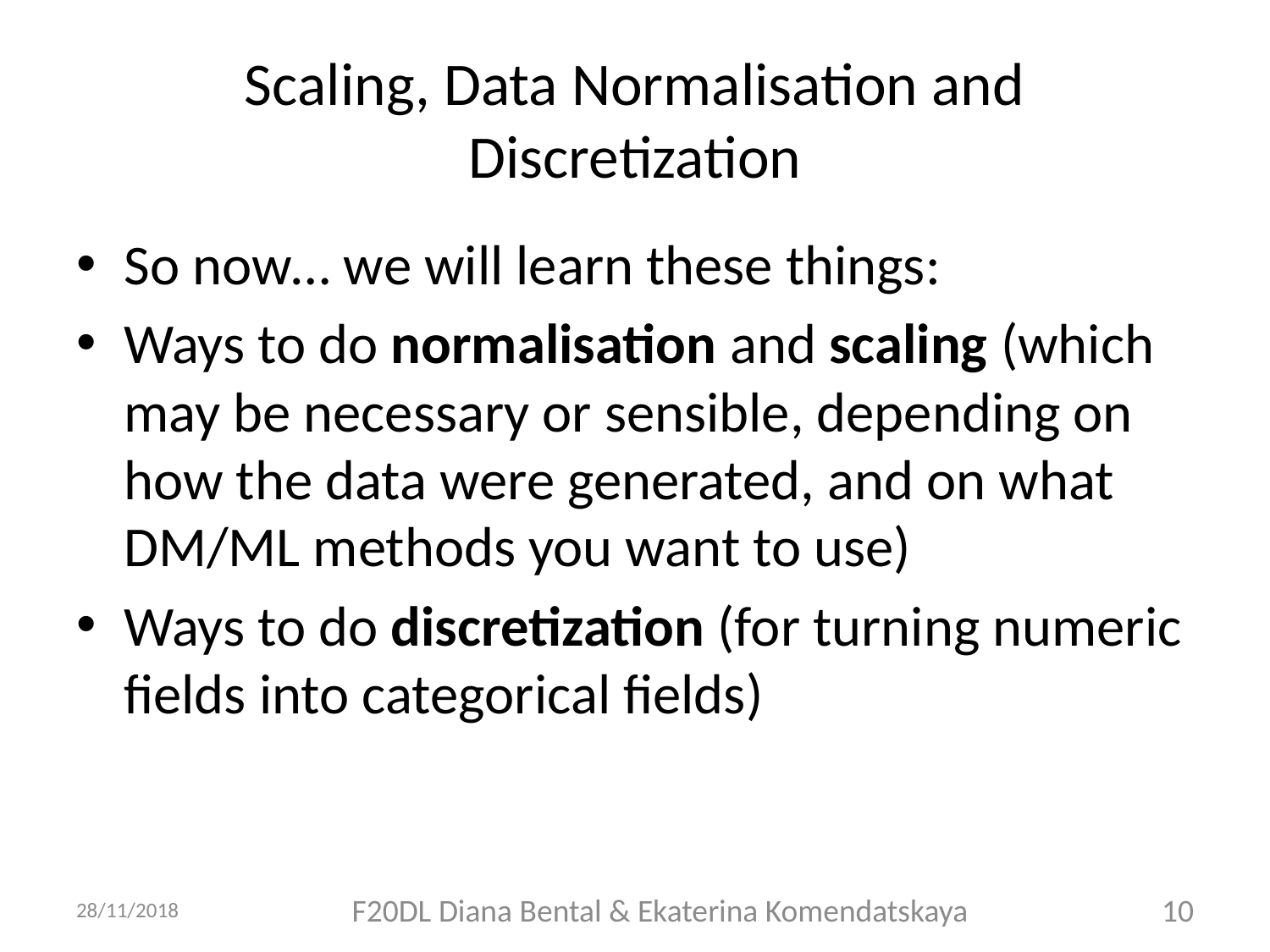

# Scaling, Data Normalisation and Discretization
So now… we will learn these things:
Ways to do normalisation and scaling (which may be necessary or sensible, depending on how the data were generated, and on what DM/ML methods you want to use)
Ways to do discretization (for turning numeric fields into categorical fields)

28/11/2018
F20DL Diana Bental & Ekaterina Komendatskaya
10